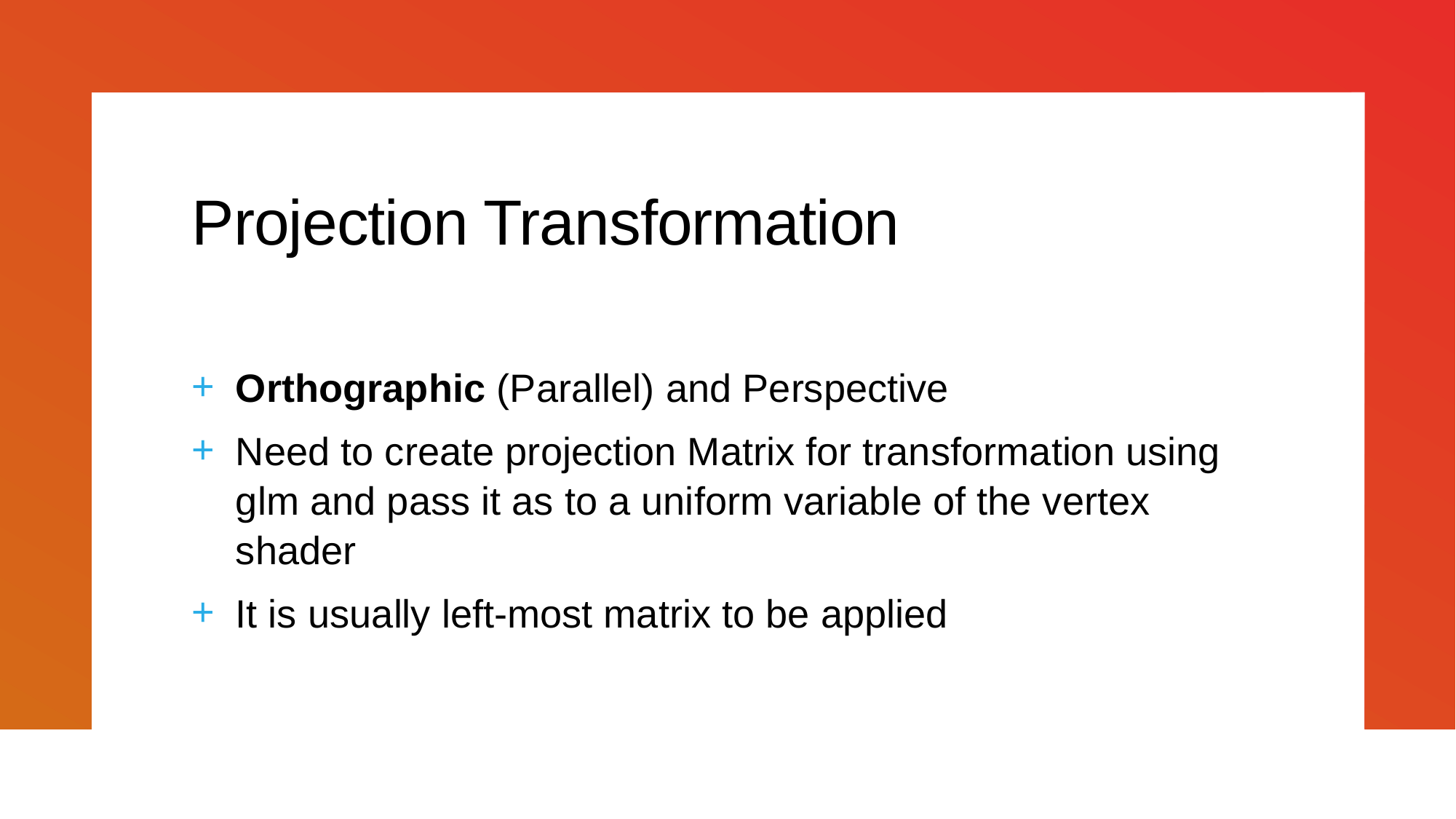

# Projection Transformation
Orthographic (Parallel) and Perspective
Need to create projection Matrix for transformation using glm and pass it as to a uniform variable of the vertex shader
It is usually left-most matrix to be applied